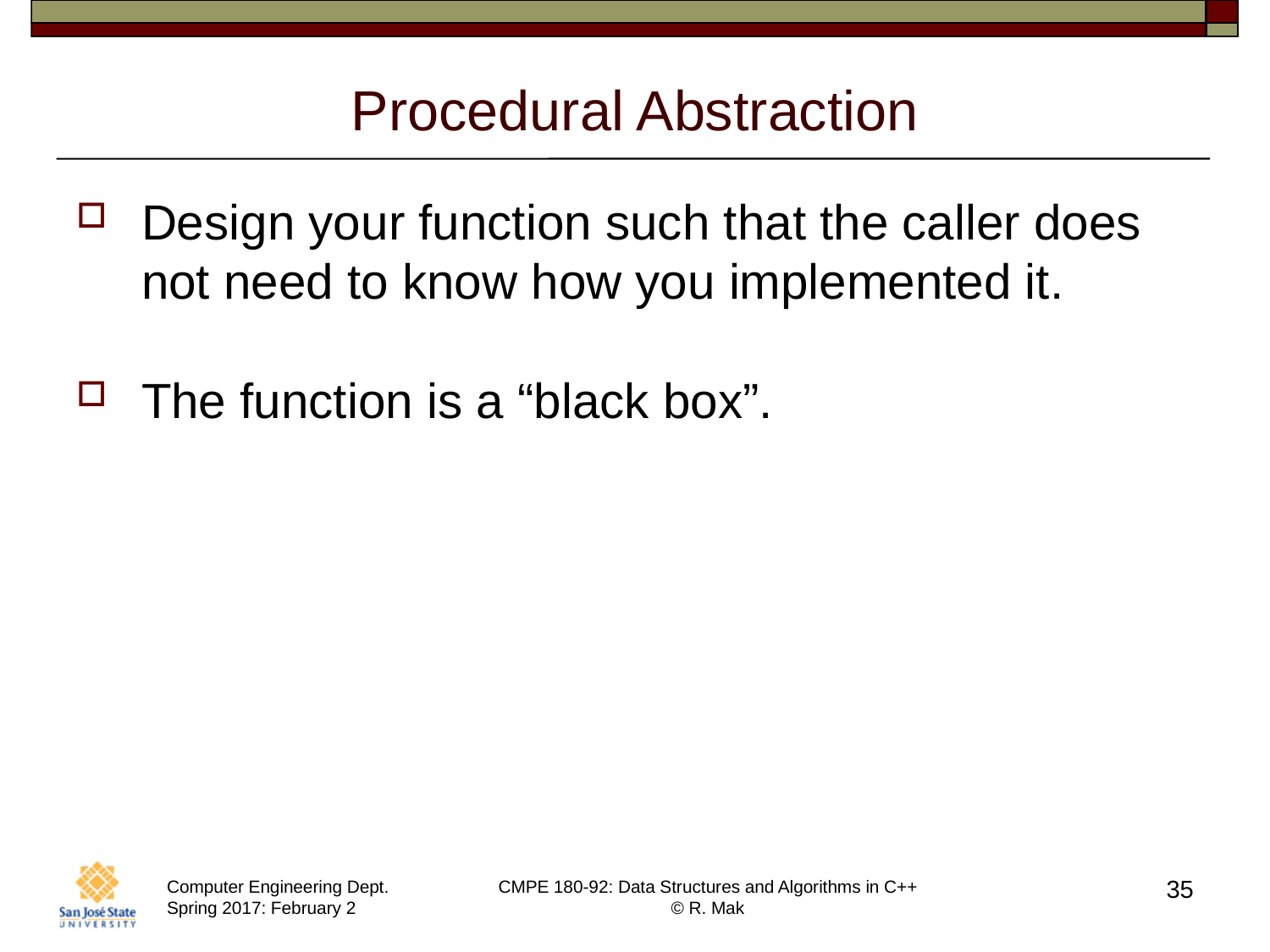

# Procedural Abstraction
Design your function such that the caller does not need to know how you implemented it.

The function is a “black box”.
35